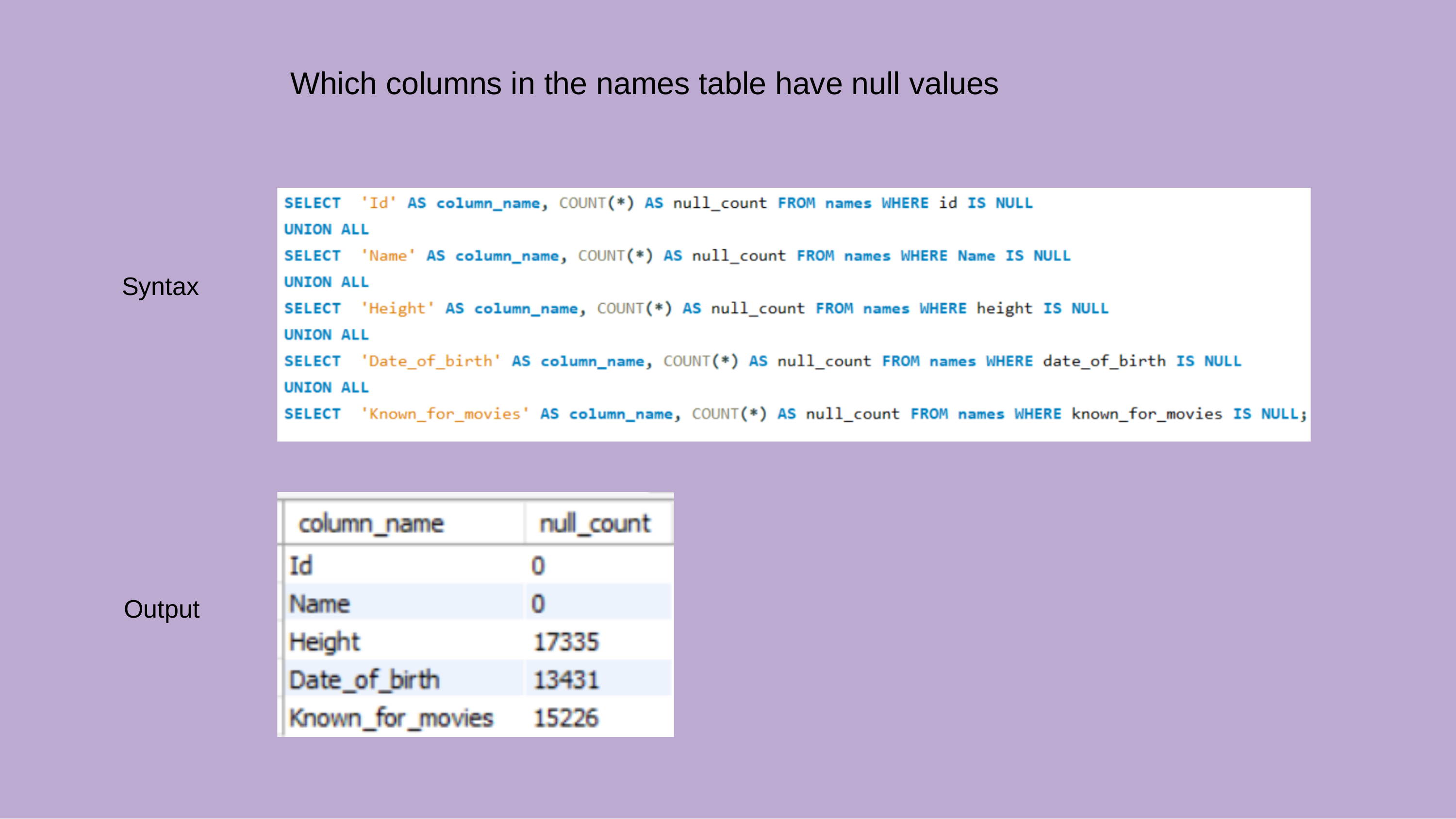

Which columns in the names table have null values

Syntax

Output